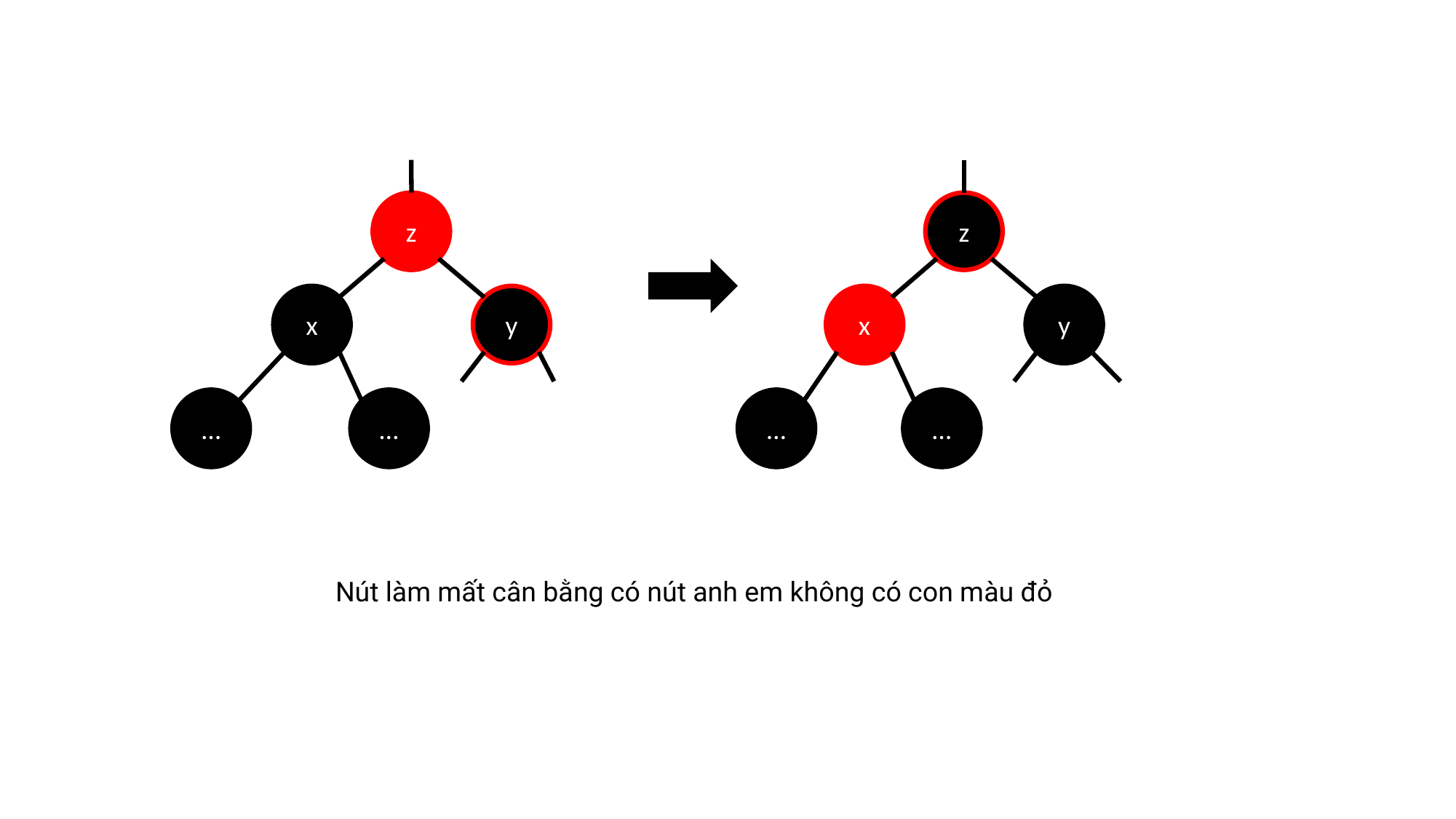

z
z

x
y
x
y
…
…
…
…
Nút làm mất cân bằng có nút anh em không có con màu đỏ